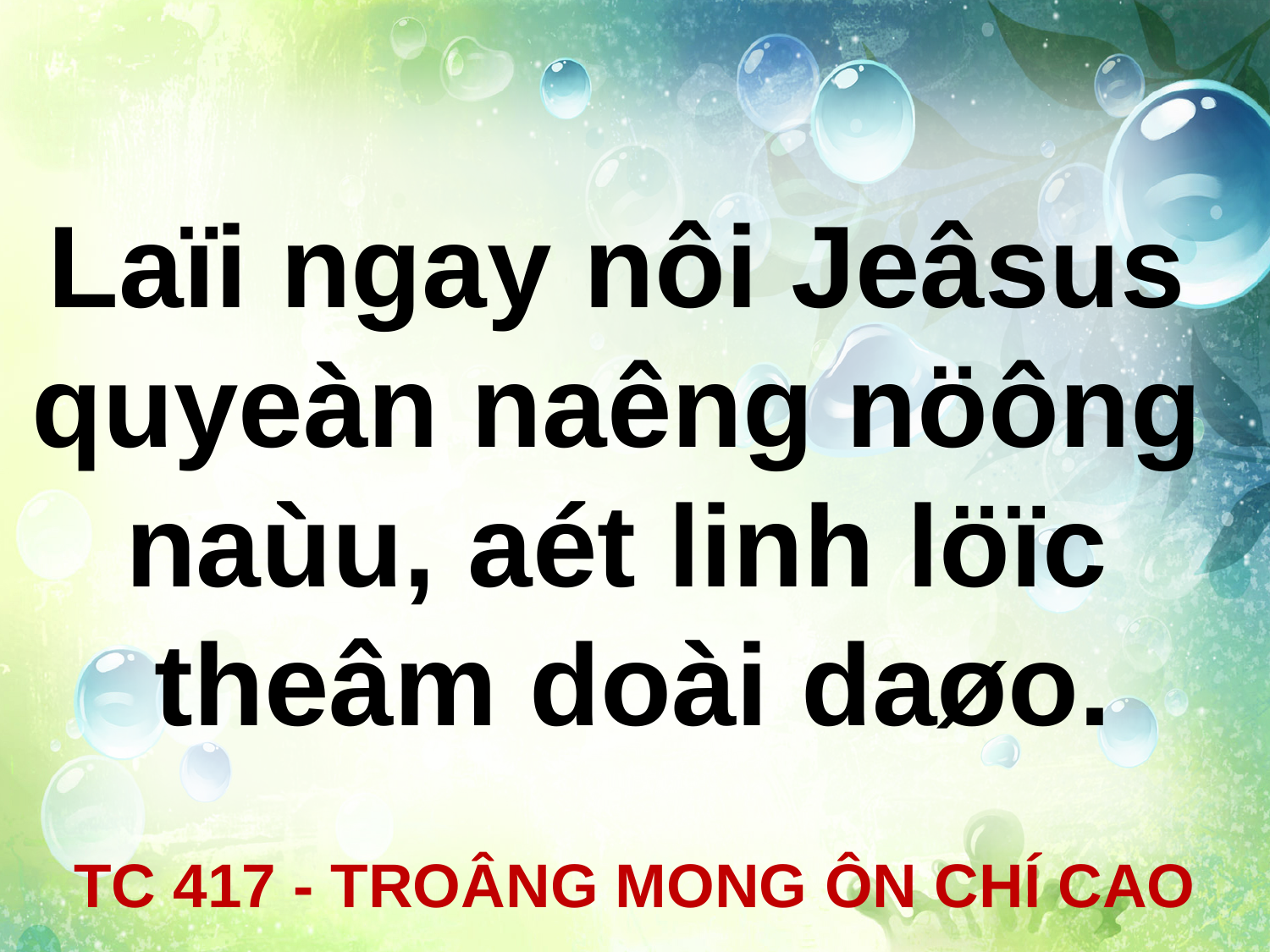

Laïi ngay nôi Jeâsus
quyeàn naêng nöông
naùu, aét linh löïc
theâm doài daøo.
TC 417 - TROÂNG MONG ÔN CHÍ CAO